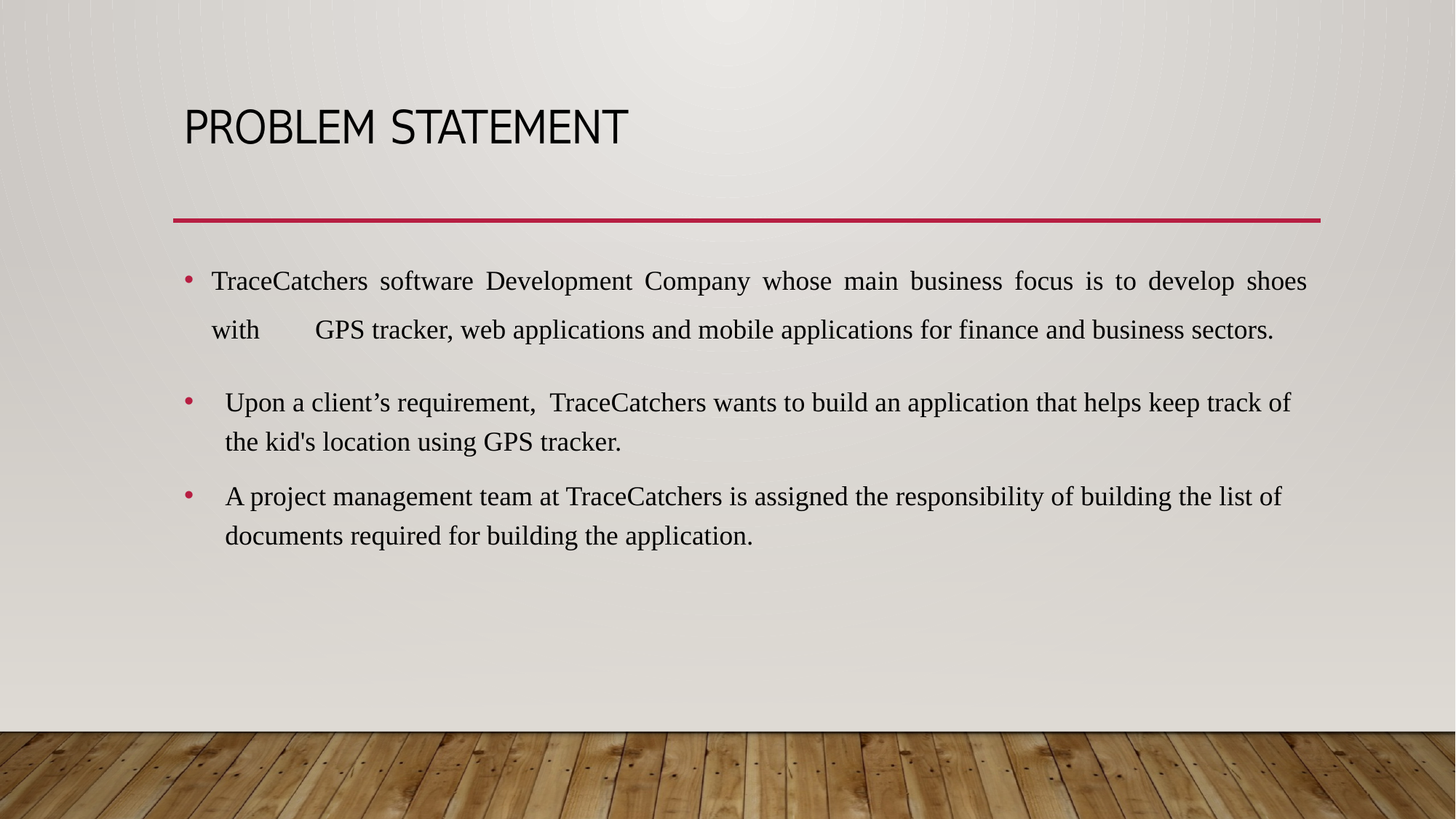

# Problem statement
TraceCatchers software Development Company whose main business focus is to develop shoes with        GPS tracker, web applications and mobile applications for finance and business sectors.
Upon a client’s requirement,  TraceCatchers wants to build an application that helps keep track of the kid's location using GPS tracker.
A project management team at TraceCatchers is assigned the responsibility of building the list of documents required for building the application.